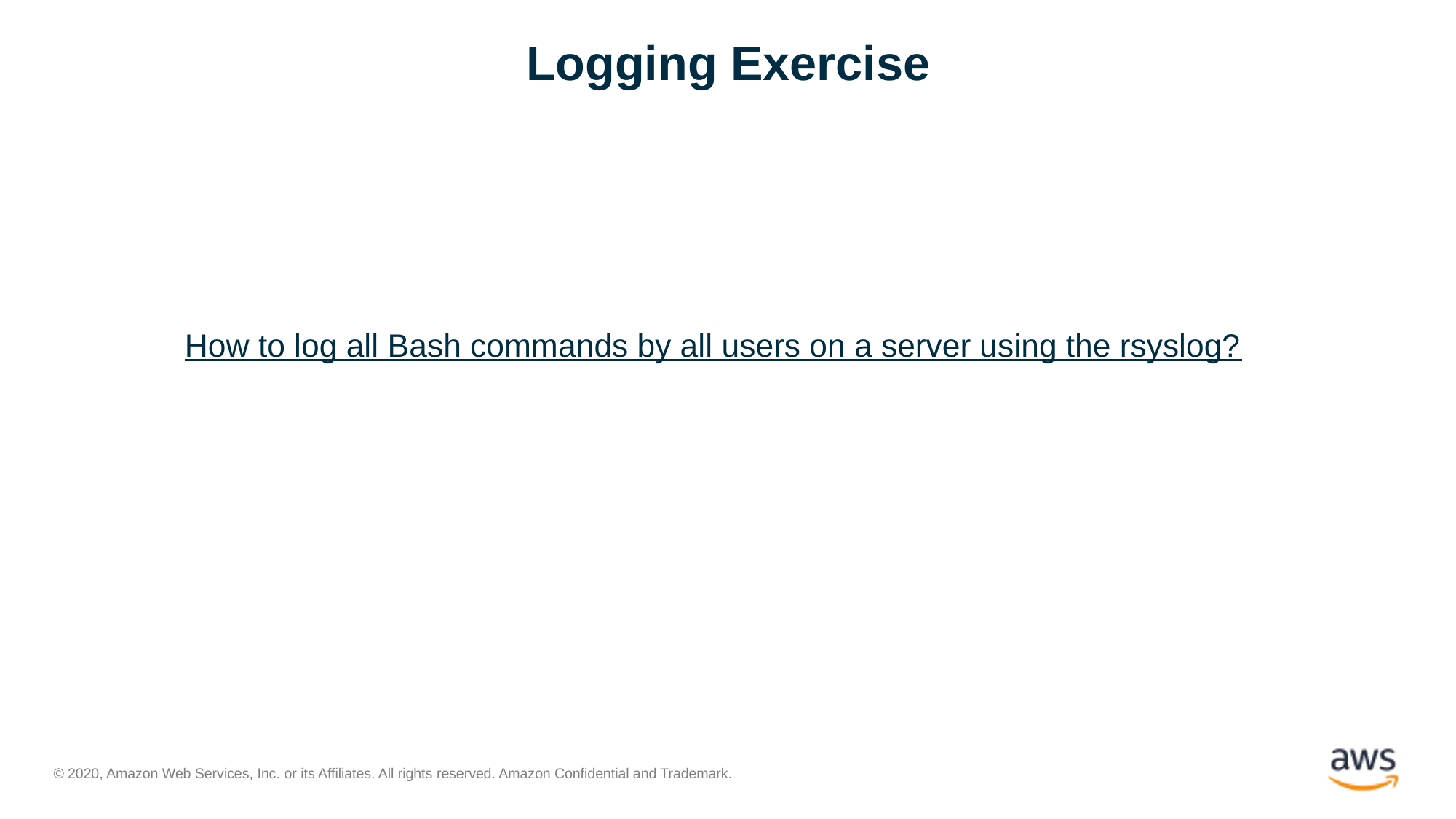

# Logging Exercise
How to log all Bash commands by all users on a server using the rsyslog?